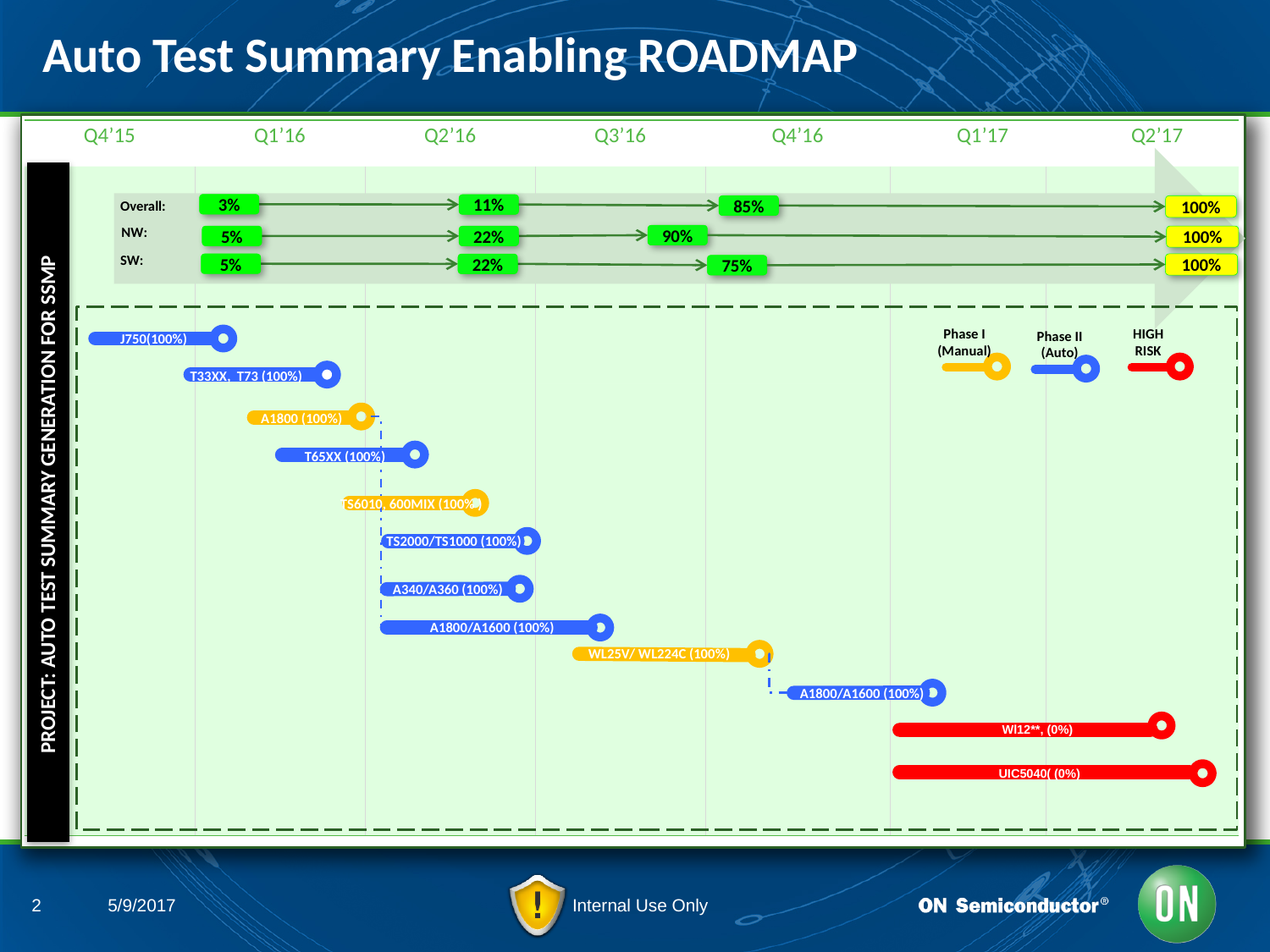

# Auto Test Summary Enabling ROADMAP

| Q4’15 | Q1’16 | Q2’16 | Q3’16 | Q4’16 | Q1’17 |  | Q2’17 |
| --- | --- | --- | --- | --- | --- | --- | --- |
|  |  |  |  |  |  |  |  |
|  |  |  |  |  |  |  |  |

PROJECT: AUTO TEST SUMMARY GENERATION FOR SSMP
Overall:
3%
11%
85%
100%
NW:
90%
100%
5%
22%
SW:
100%
5%
22%
75%

Phase I (Manual)
HIGH RISK
Phase II (Auto)
 J750(100%)

T33XX,  T73 (100%)

A1800 (100%)

T65XX (100%)

 TS6010, 600MIX (100% )

TS2000/TS1000 (100%)

A340/A360 (100%)

A1800/A1600 (100%)

WL25V/ WL224C (100%)

A1800/A1600 (100%)

Wl12**, (0%)

UIC5040( (0%)